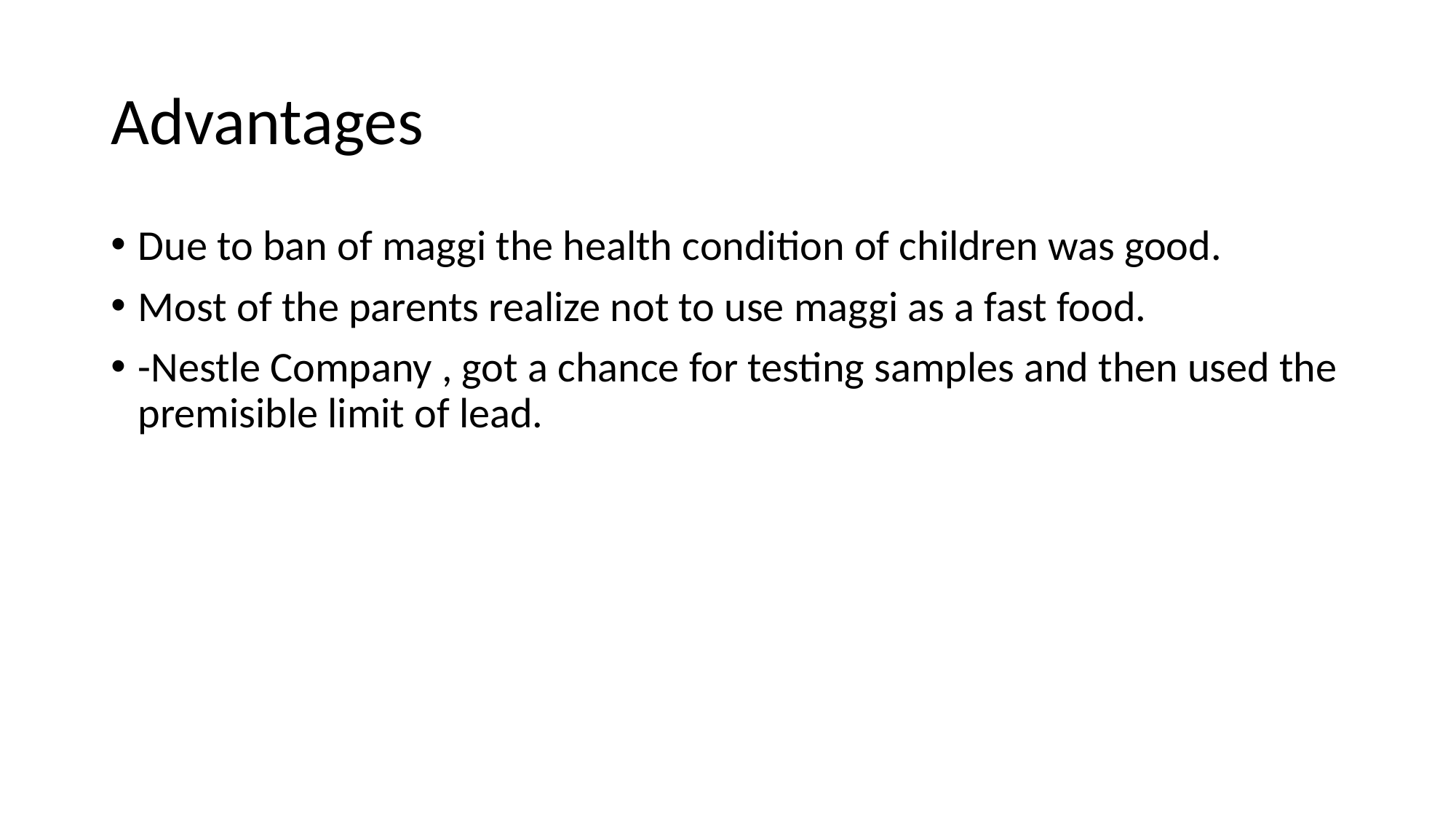

# Advantages
Due to ban of maggi the health condition of children was good.
Most of the parents realize not to use maggi as a fast food.
-Nestle Company , got a chance for testing samples and then used the premisible limit of lead.